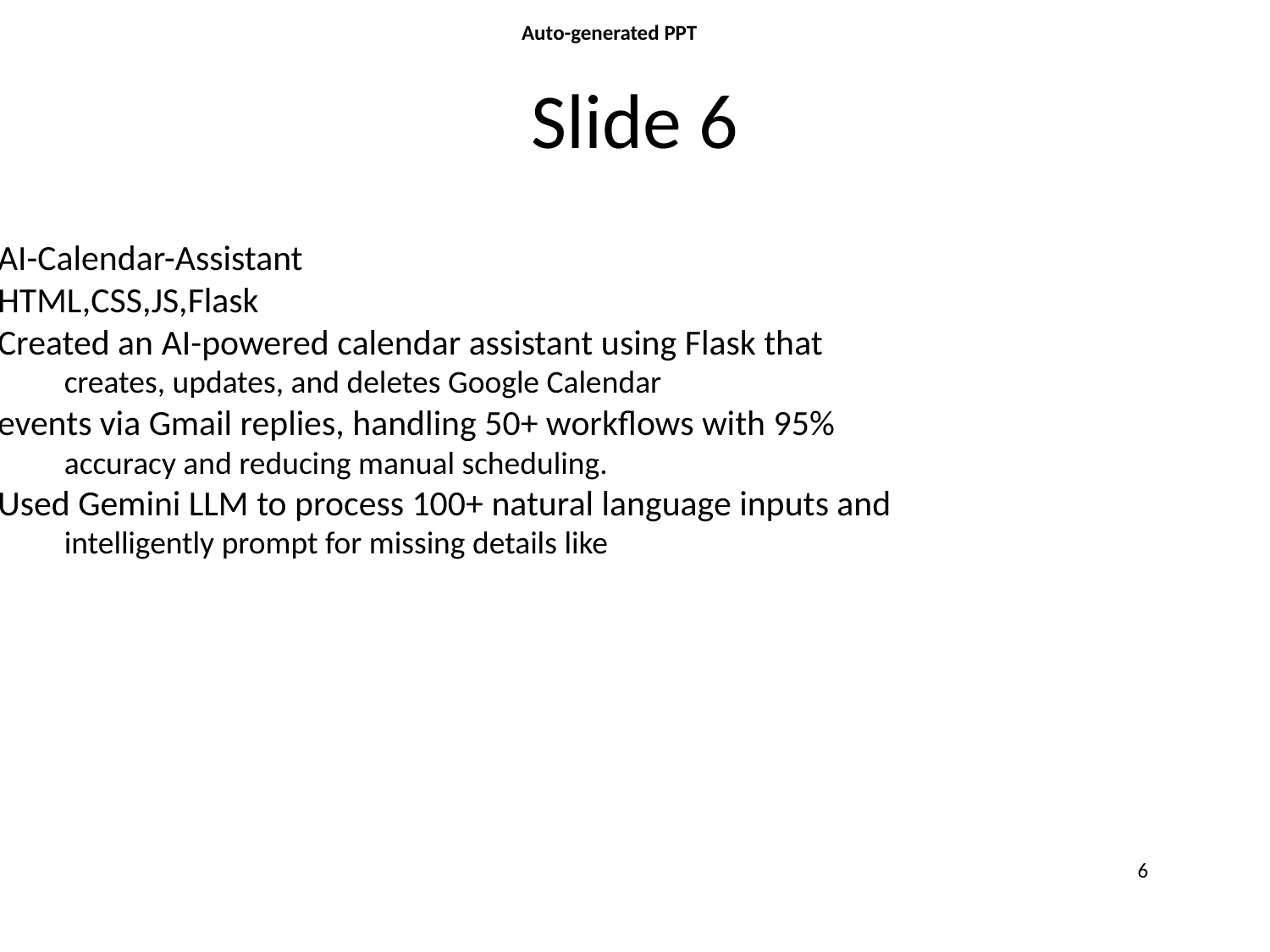

Auto-generated PPT
# Slide 6

• AI-Calendar-Assistant
• HTML,CSS,JS,Flask
• Created an AI-powered calendar assistant using Flask that
    creates, updates, and deletes Google Calendar
• events via Gmail replies, handling 50+ workflows with 95%
    accuracy and reducing manual scheduling.
• Used Gemini LLM to process 100+ natural language inputs and
    intelligently prompt for missing details like

6